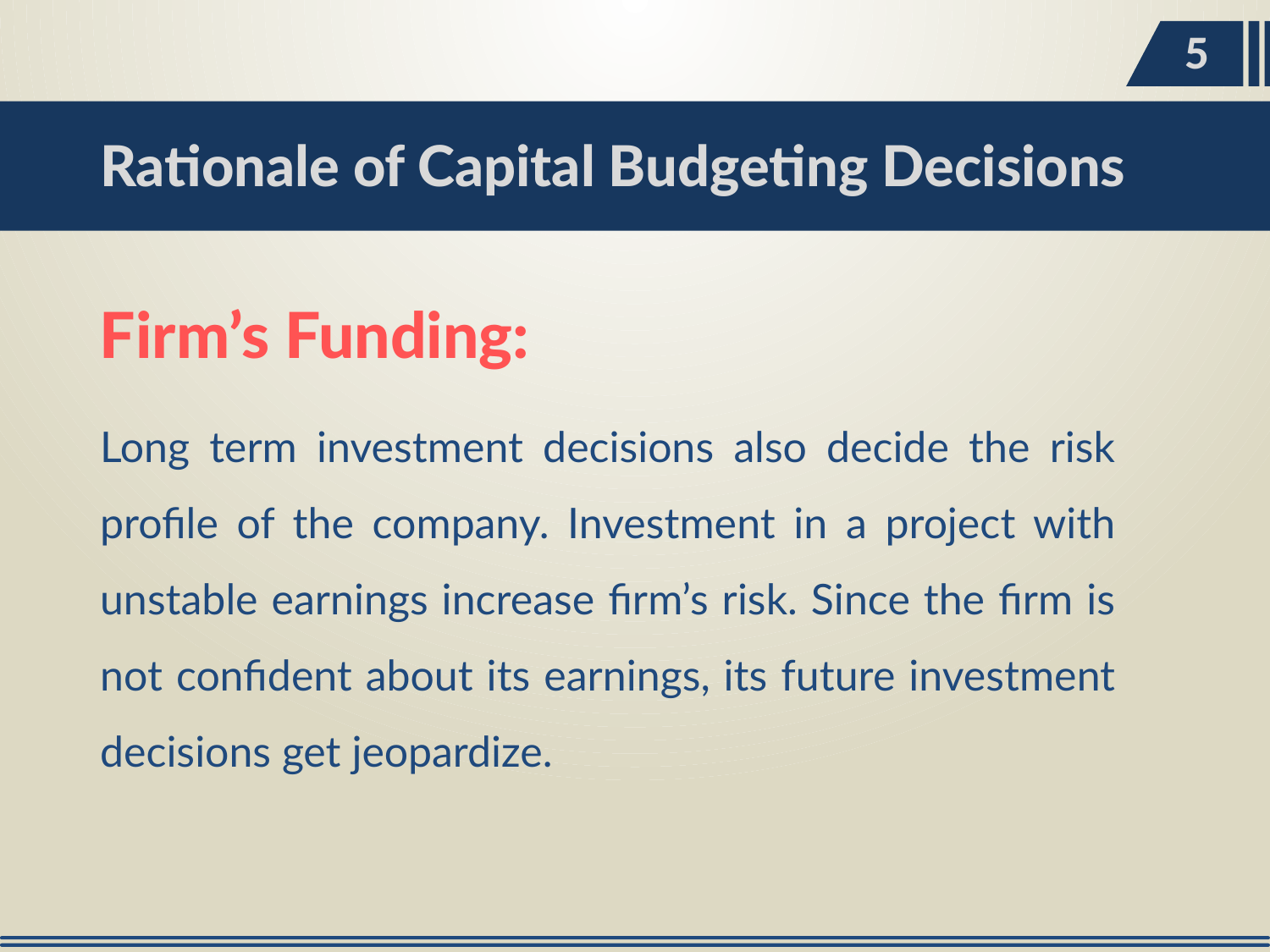

5
Rationale of Capital Budgeting Decisions
Firm’s Funding:
Long term investment decisions also decide the risk profile of the company. Investment in a project with unstable earnings increase firm’s risk. Since the firm is not confident about its earnings, its future investment decisions get jeopardize.